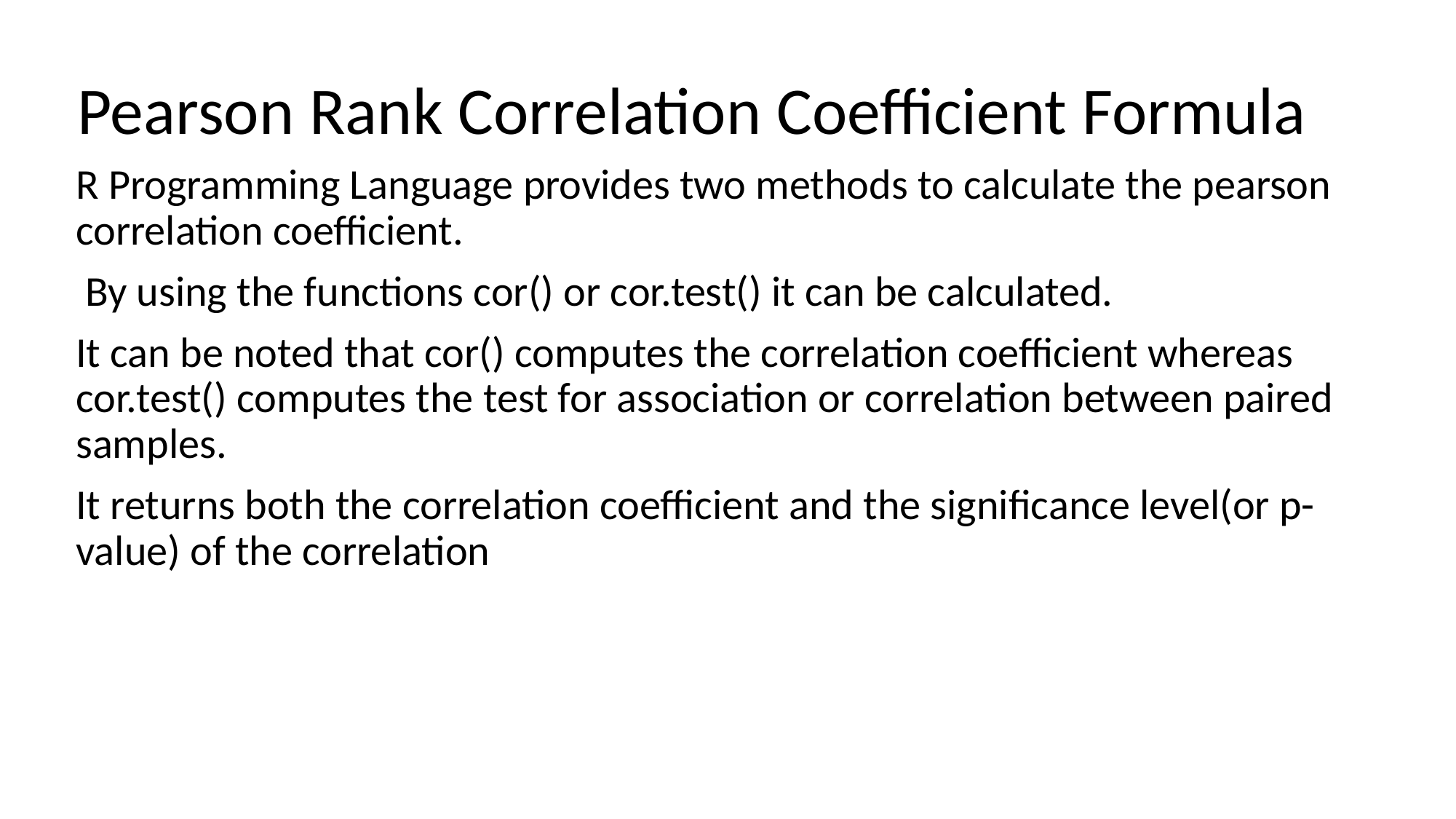

# Pearson Rank Correlation Coefficient Formula
R Programming Language provides two methods to calculate the pearson correlation coefficient.
 By using the functions cor() or cor.test() it can be calculated.
It can be noted that cor() computes the correlation coefficient whereas cor.test() computes the test for association or correlation between paired samples.
It returns both the correlation coefficient and the significance level(or p-value) of the correlation